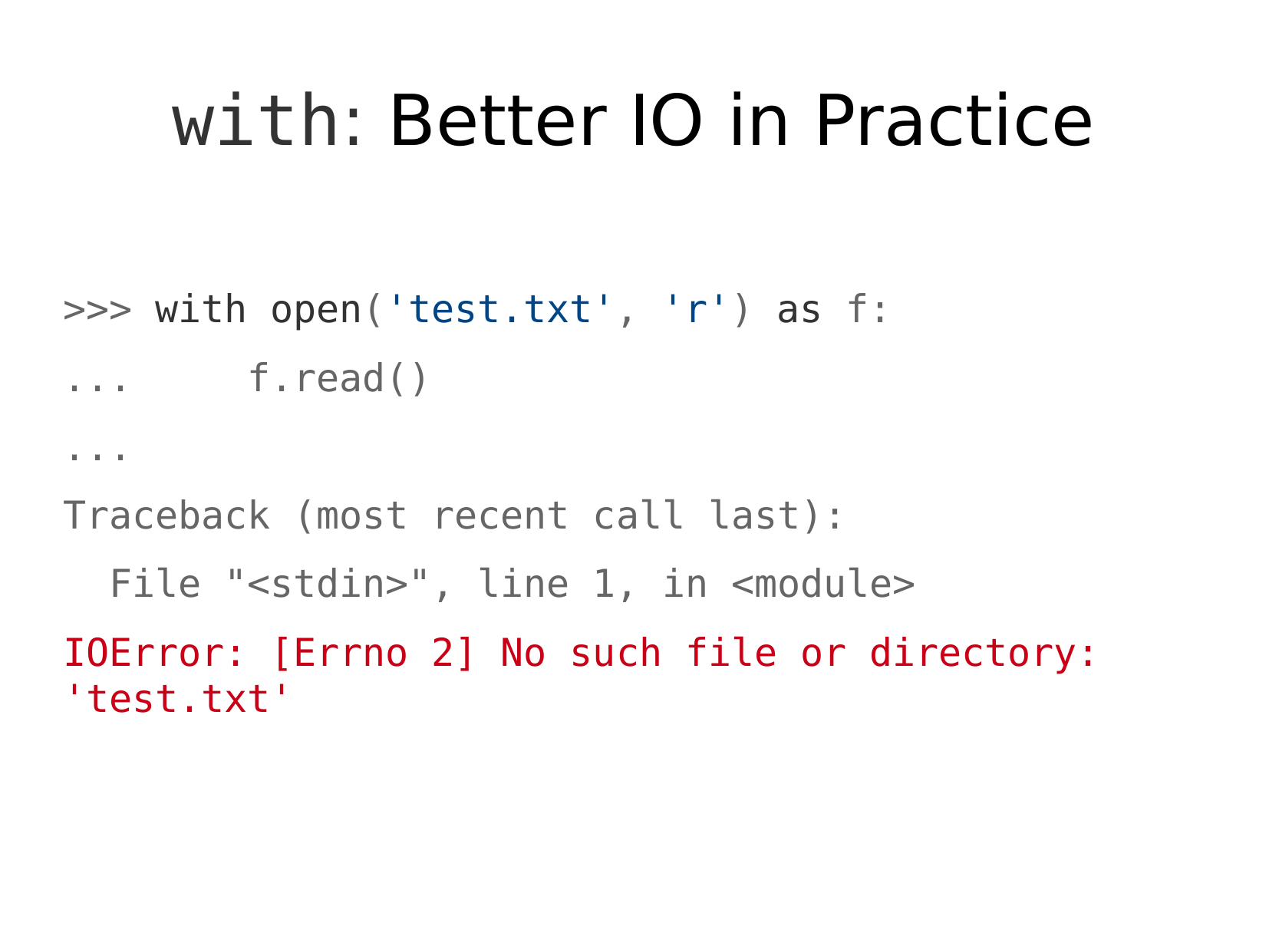

with: Better IO in Practice
>>> with open('test.txt', 'r') as f:
...     f.read()
...
Traceback (most recent call last):
  File "<stdin>", line 1, in <module>
IOError: [Errno 2] No such file or directory: 'test.txt'